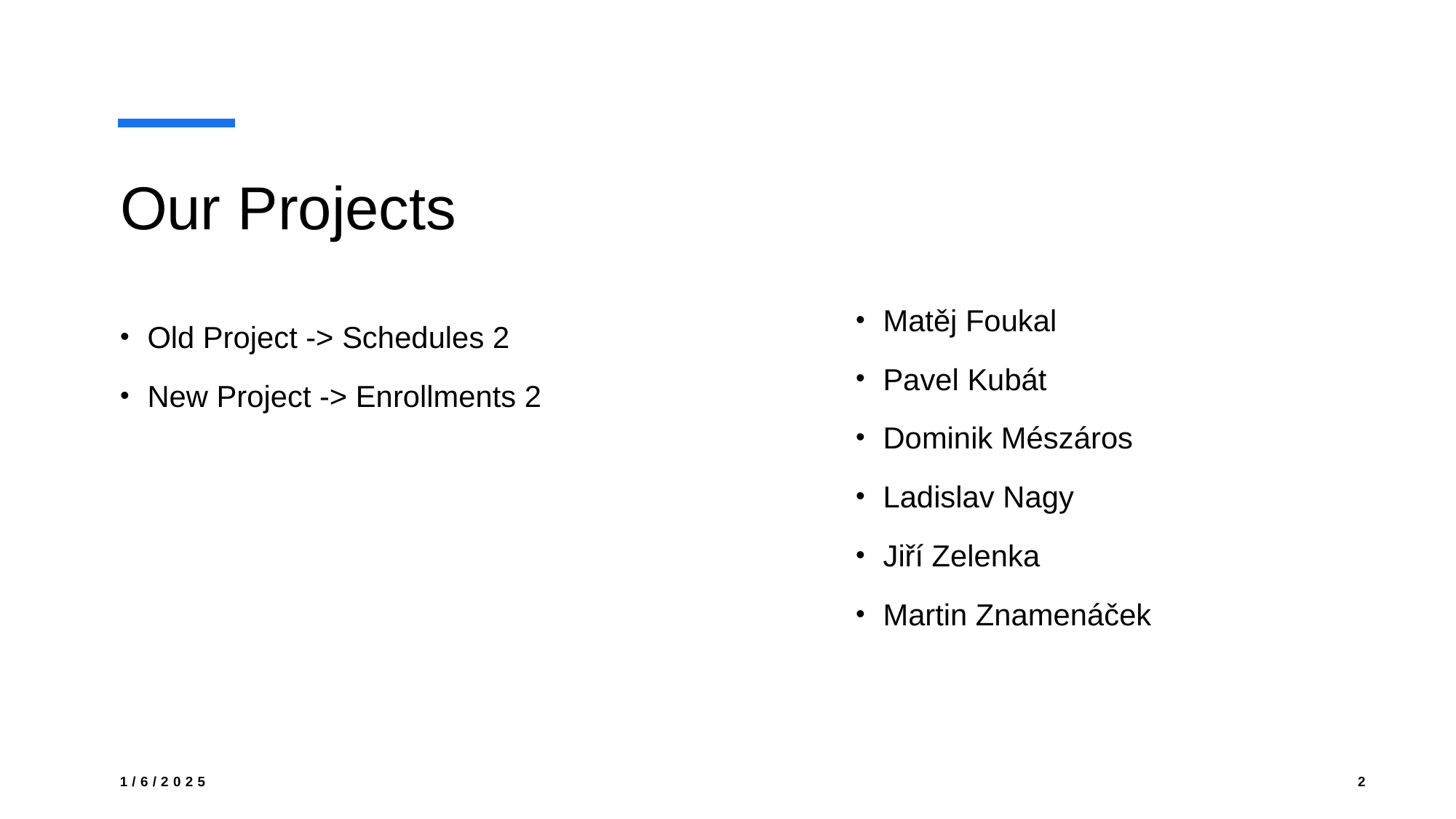

# Our Projects
Matěj Foukal
Pavel Kubát
Dominik Mészáros
Ladislav Nagy
Jiří Zelenka
Martin Znamenáček
Old Project -> Schedules 2
New Project -> Enrollments 2
1/6/2025

2